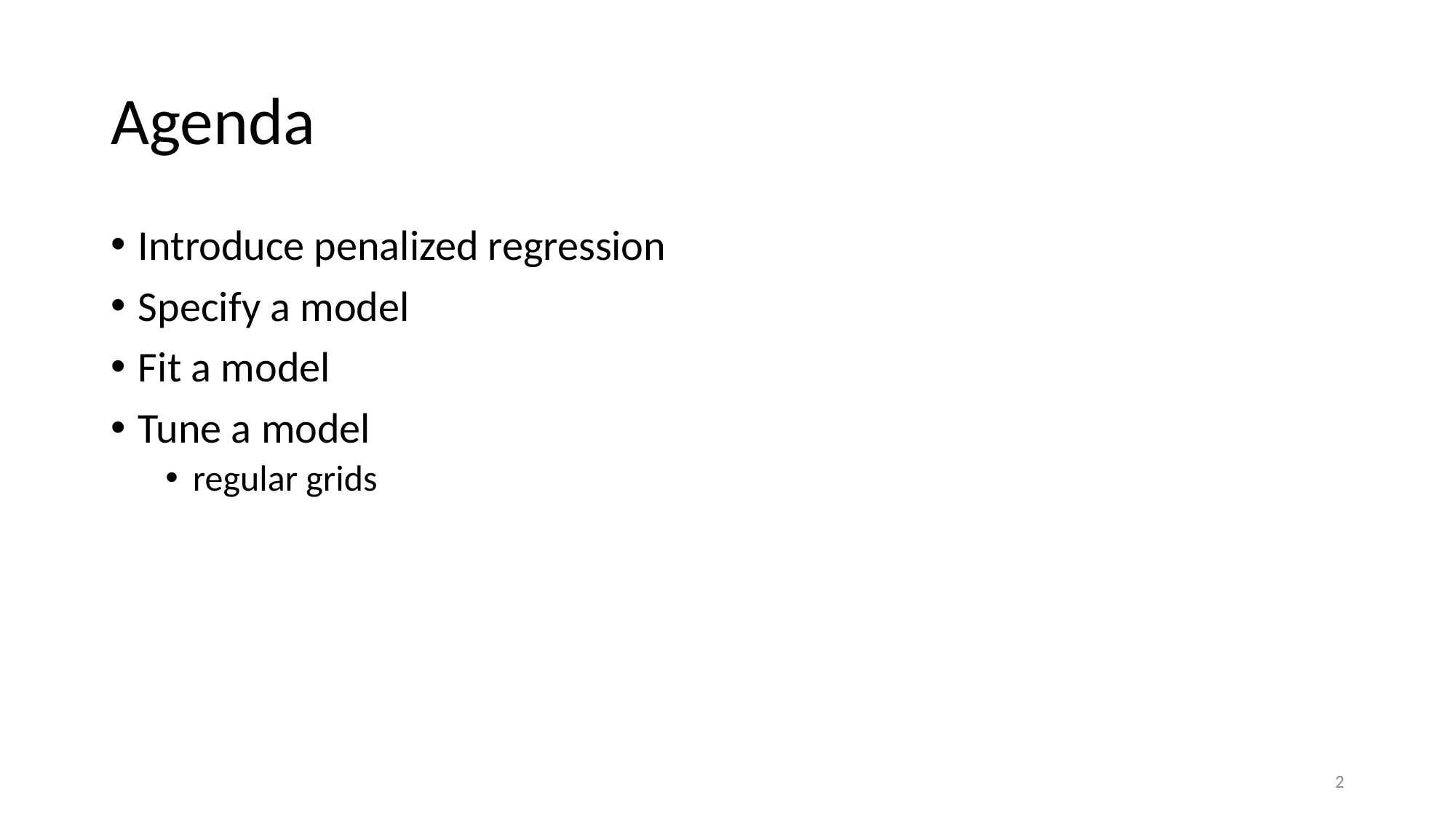

# Agenda
Introduce penalized regression
Specify a model
Fit a model
Tune a model
regular grids
2